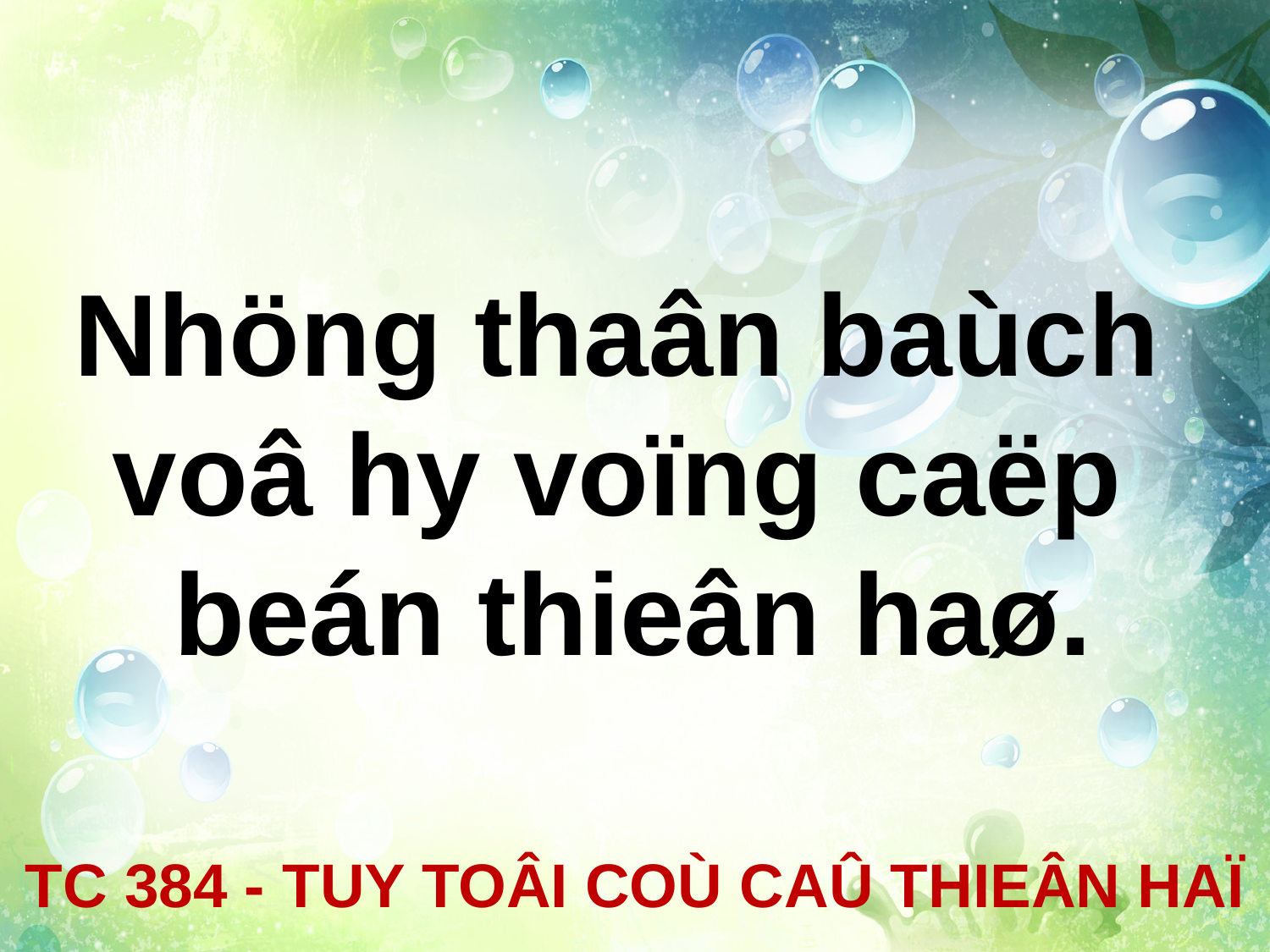

Nhöng thaân baùch
voâ hy voïng caëp
beán thieân haø.
TC 384 - TUY TOÂI COÙ CAÛ THIEÂN HAÏ